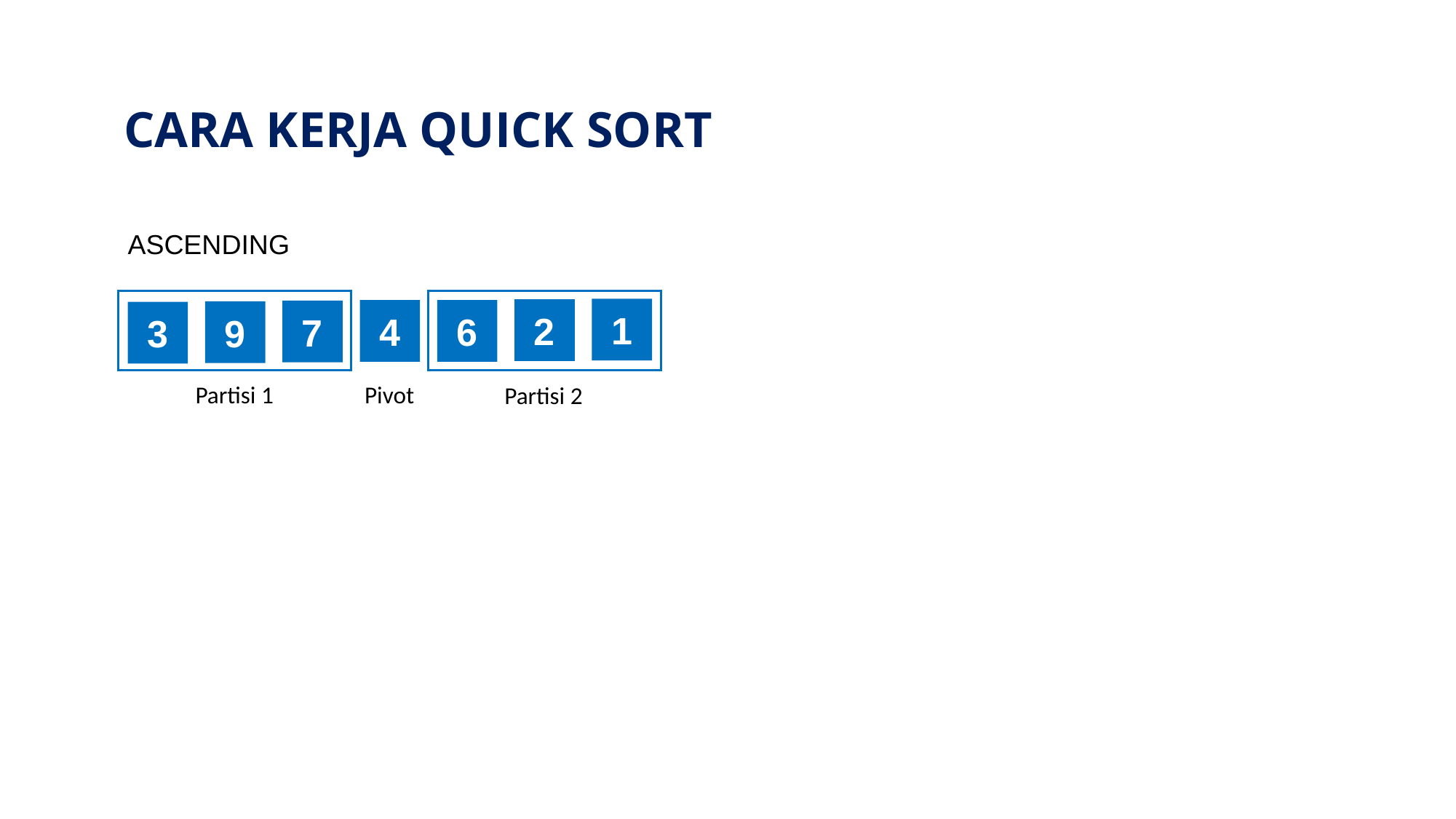

CARA KERJA QUICK SORT
ASCENDING

1
2
4
6
7
9
3
Partisi 1
Pivot
Partisi 2